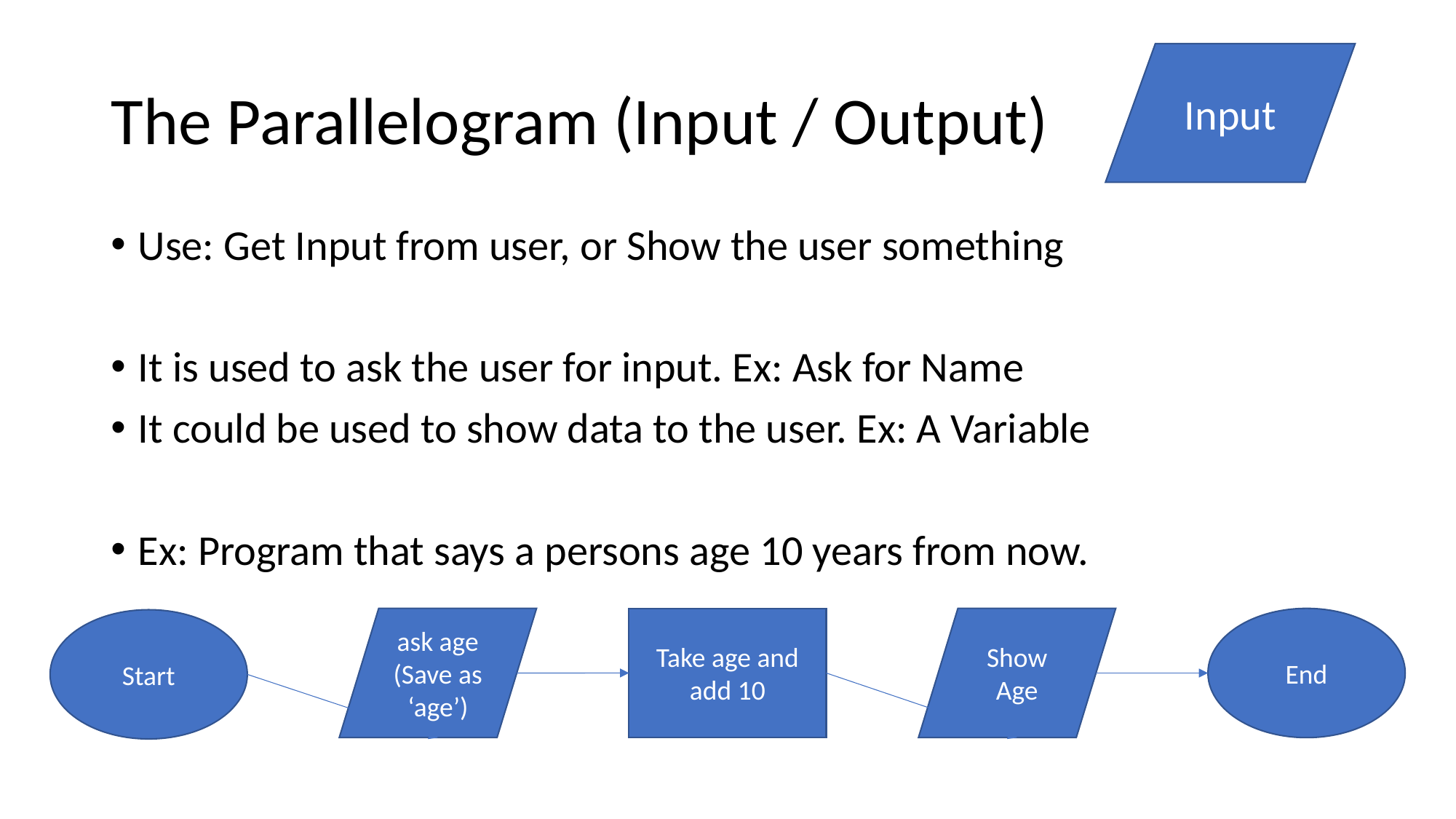

# The Parallelogram (Input / Output)
Input
Use: Get Input from user, or Show the user something

It is used to ask the user for input. Ex: Ask for Name
It could be used to show data to the user. Ex: A Variable

Ex: Program that says a persons age 10 years from now.
ask age
(Save as ‘age’)
Take age and add 10
Show Age
End
Start